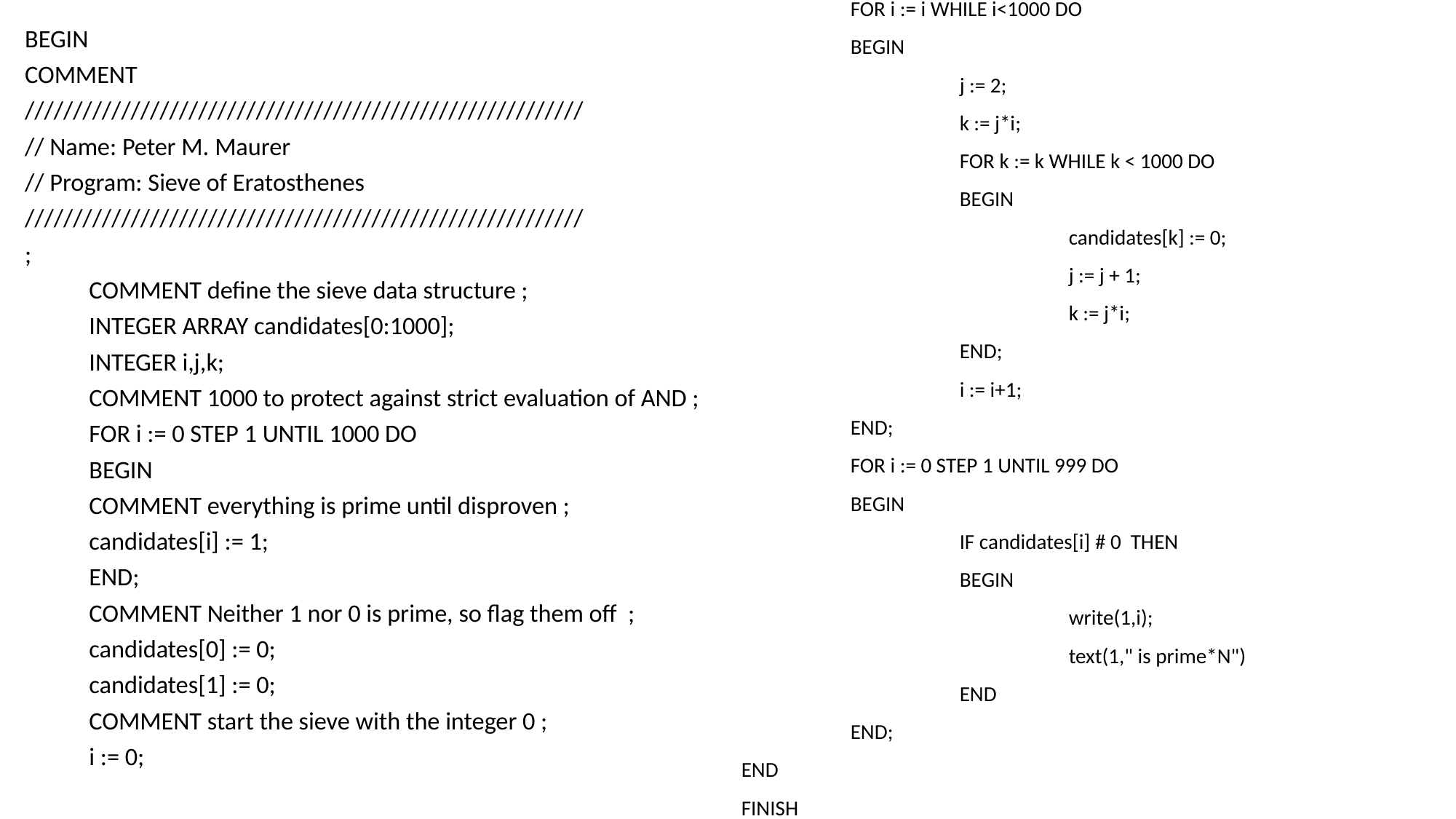

FOR i := i WHILE i<1000 DO
        	BEGIN
		j := 2;
		k := j*i;
		FOR k := k WHILE k < 1000 DO
		BEGIN
			candidates[k] := 0;
                                		j := j + 1;
                                		k := j*i;
                        	END;
		i := i+1;
	END;
	FOR i := 0 STEP 1 UNTIL 999 DO
	BEGIN
		IF candidates[i] # 0  THEN
		BEGIN
                      			write(1,i);
                      			text(1," is prime*N")
       		END
	END;
END
FINISH
BEGIN
COMMENT
//////////////////////////////////////////////////////////
// Name: Peter M. Maurer
// Program: Sieve of Eratosthenes
//////////////////////////////////////////////////////////
;
	COMMENT define the sieve data structure ;
	INTEGER ARRAY candidates[0:1000];
	INTEGER i,j,k;
	COMMENT 1000 to protect against strict evaluation of AND ;
	FOR i := 0 STEP 1 UNTIL 1000 DO
        	BEGIN
		COMMENT everything is prime until disproven ;
		candidates[i] := 1;
	END;
	COMMENT Neither 1 nor 0 is prime, so flag them off  ;
	candidates[0] := 0;
	candidates[1] := 0;
	COMMENT start the sieve with the integer 0 ;
	i := 0;